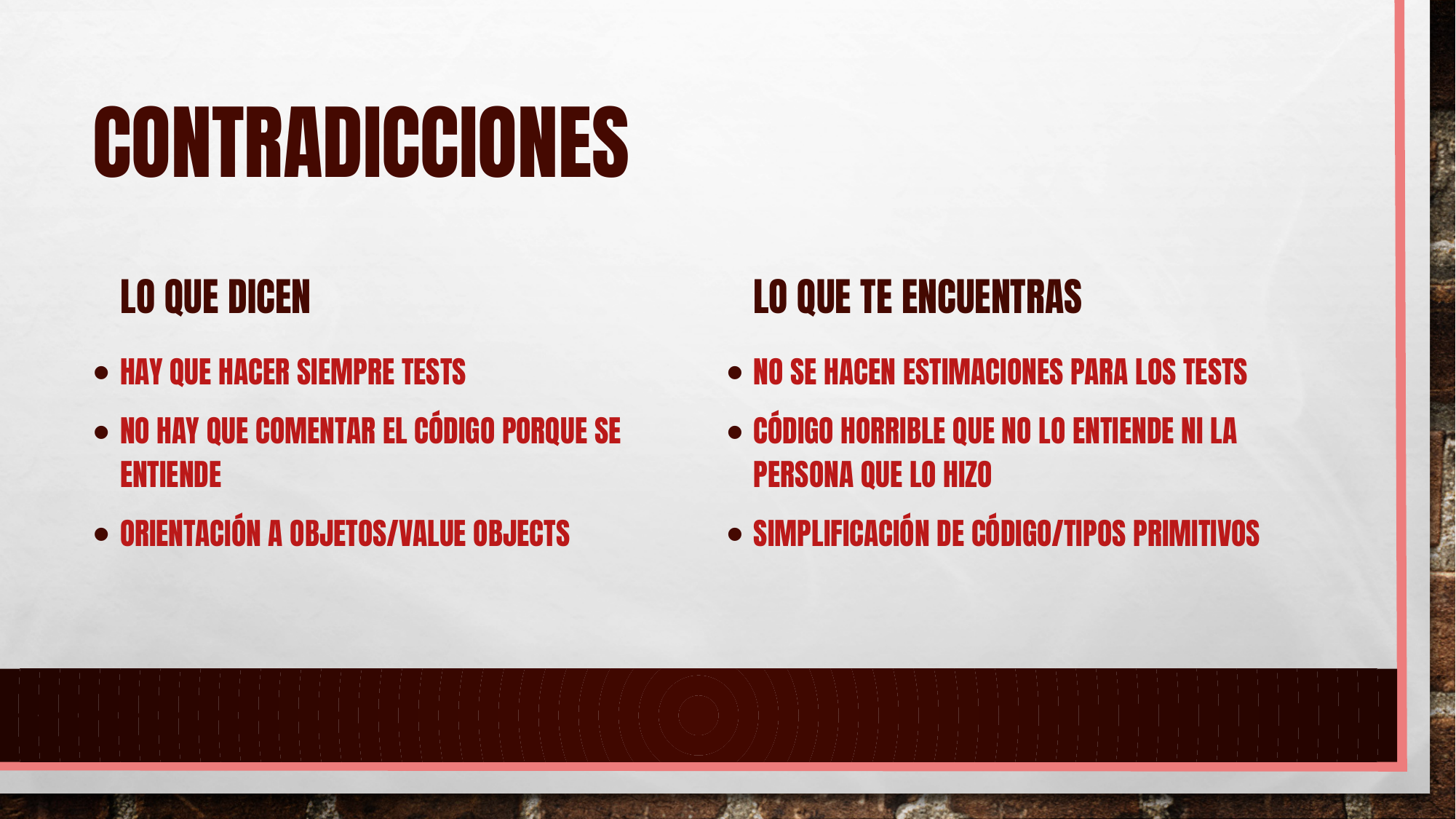

# Contradicciones
Lo que dicen
Lo que te encuentras
Hay que hacer siempre tests
No hay que comentar el código porque se entiende
Orientación a objetos/Value objects
No se hacen estimaciones para los tests
Código horrible que no lo entiende ni la persona que lo hizo
Simplificación de código/Tipos primitivos